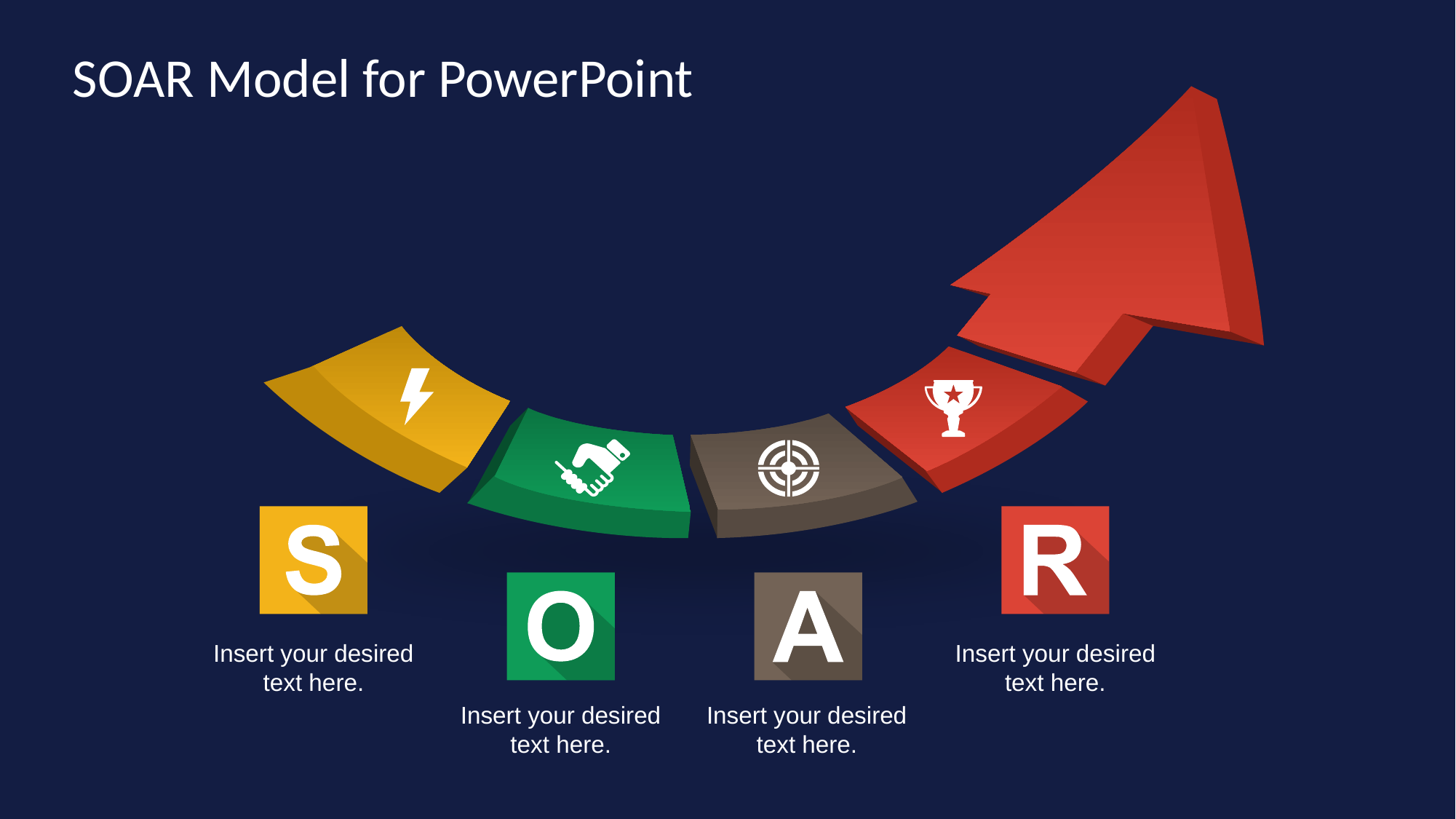

# SOAR Model for PowerPoint

Insert your desired text here.
Insert your desired text here.
Insert your desired text here.
Insert your desired text here.